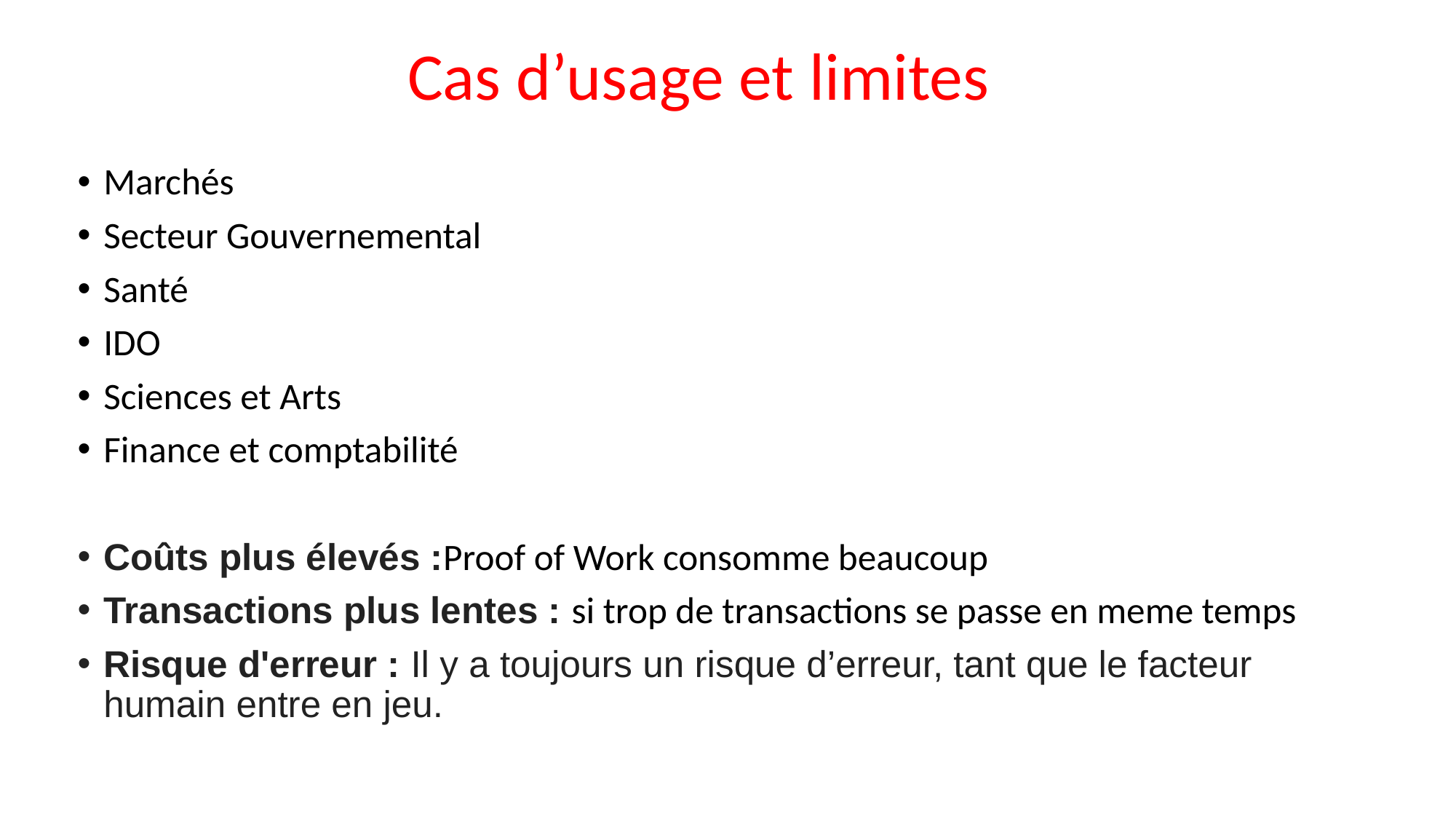

# Cas d’usage et limites
Marchés
Secteur Gouvernemental
Santé
IDO
Sciences et Arts
Finance et comptabilité

Coûts plus élevés :Proof of Work consomme beaucoup
Transactions plus lentes : si trop de transactions se passe en meme temps
Risque d'erreur : Il y a toujours un risque d’erreur, tant que le facteur humain entre en jeu.